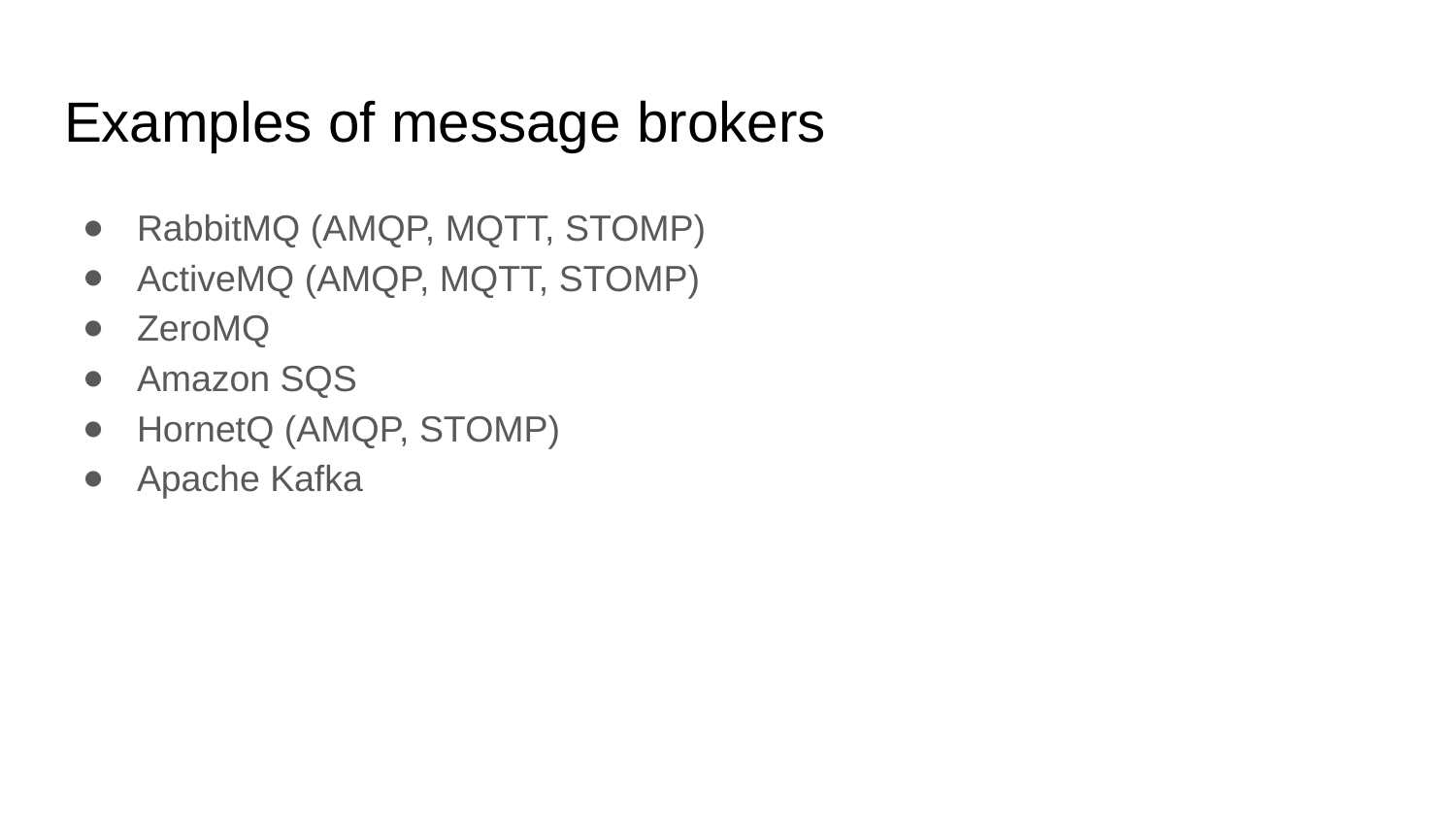

# Examples of message brokers
RabbitMQ (AMQP, MQTT, STOMP)
ActiveMQ (AMQP, MQTT, STOMP)
ZeroMQ
Amazon SQS
HornetQ (AMQP, STOMP)
Apache Kafka